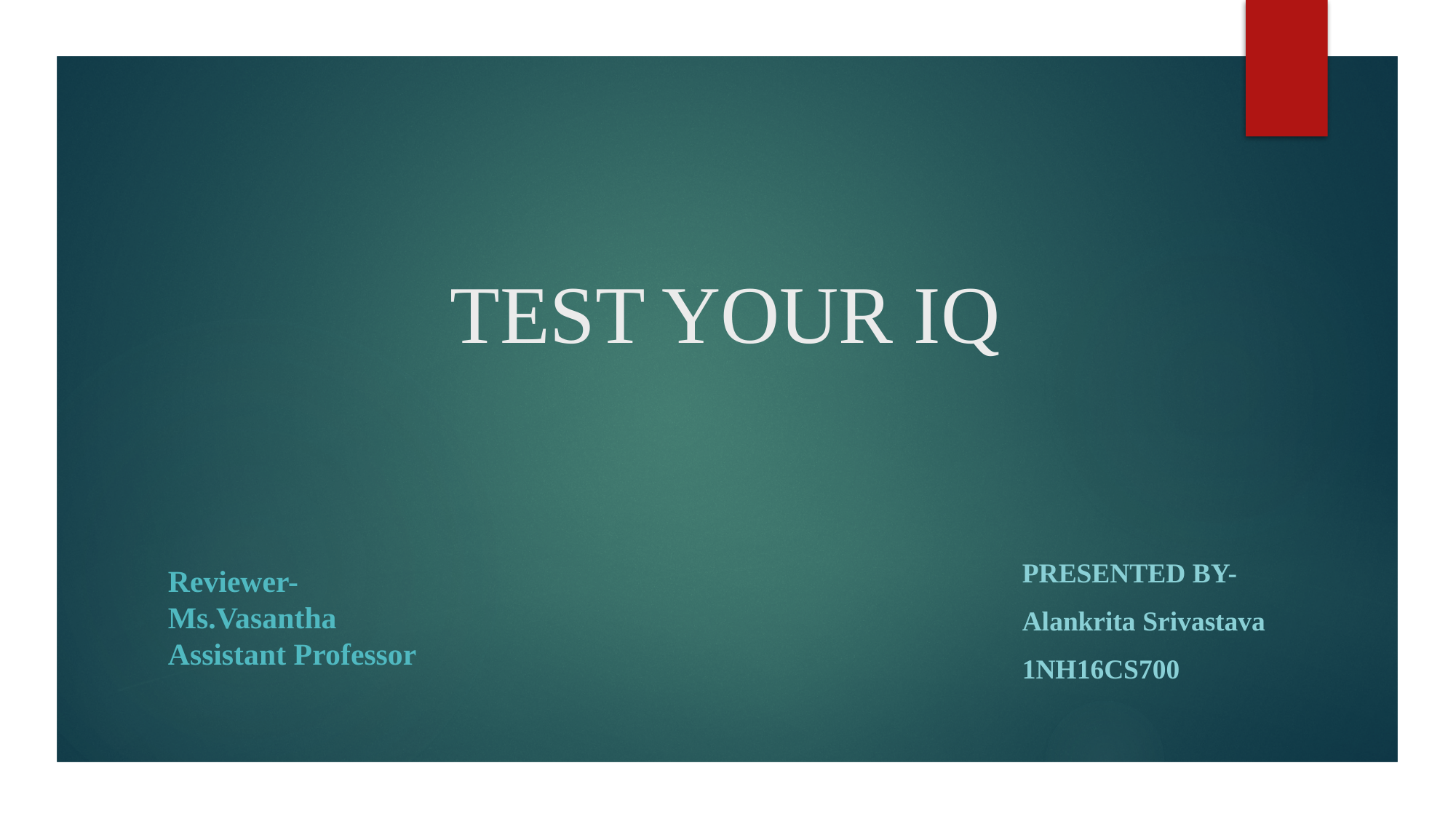

# TEST YOUR IQ
PRESENTED BY-
Alankrita Srivastava
1NH16CS700

Reviewer-
Ms.Vasantha
Assistant Professor